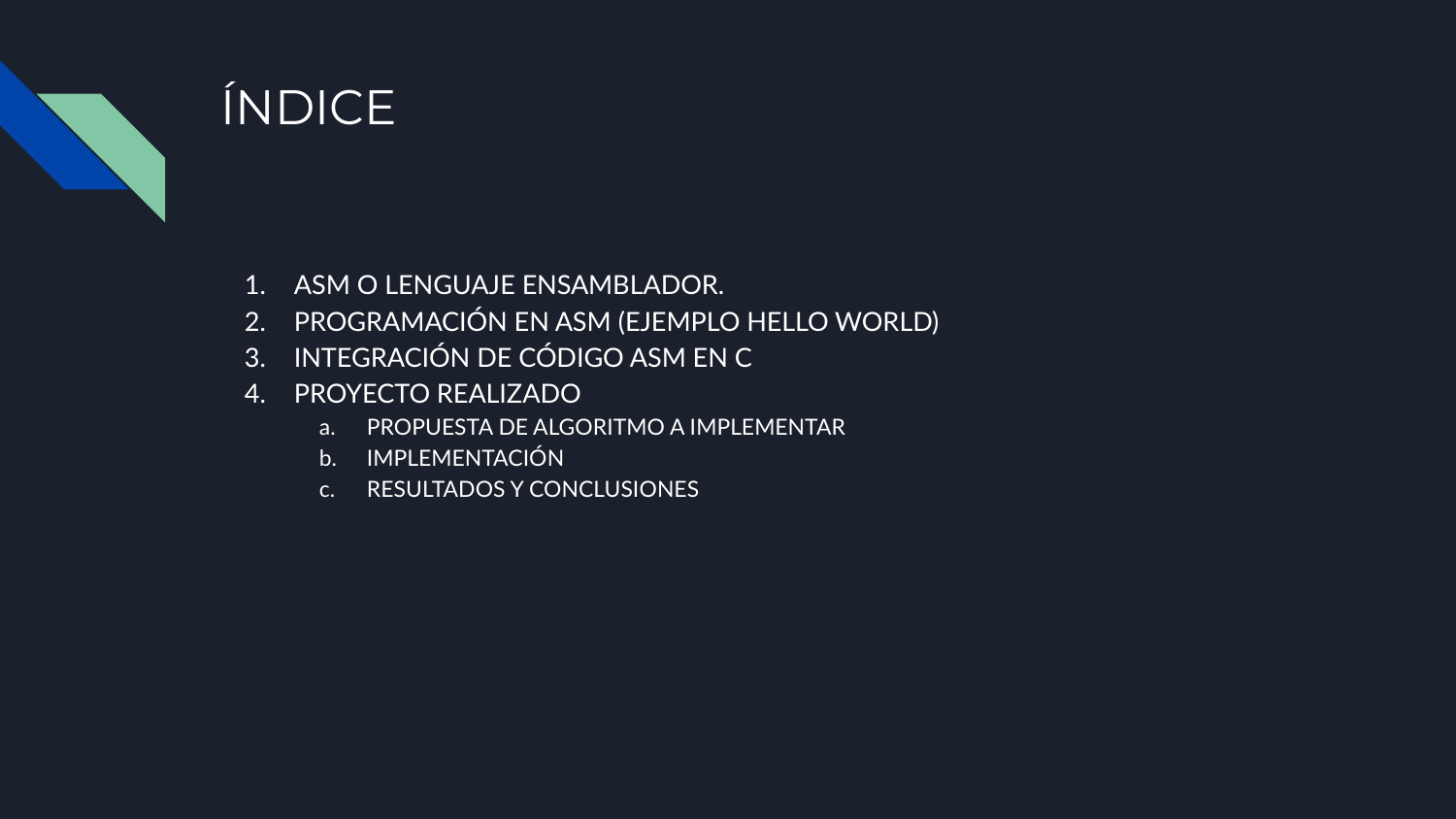

# ÍNDICE
ASM O LENGUAJE ENSAMBLADOR.
PROGRAMACIÓN EN ASM (EJEMPLO HELLO WORLD)
INTEGRACIÓN DE CÓDIGO ASM EN C
PROYECTO REALIZADO
PROPUESTA DE ALGORITMO A IMPLEMENTAR
IMPLEMENTACIÓN
RESULTADOS Y CONCLUSIONES